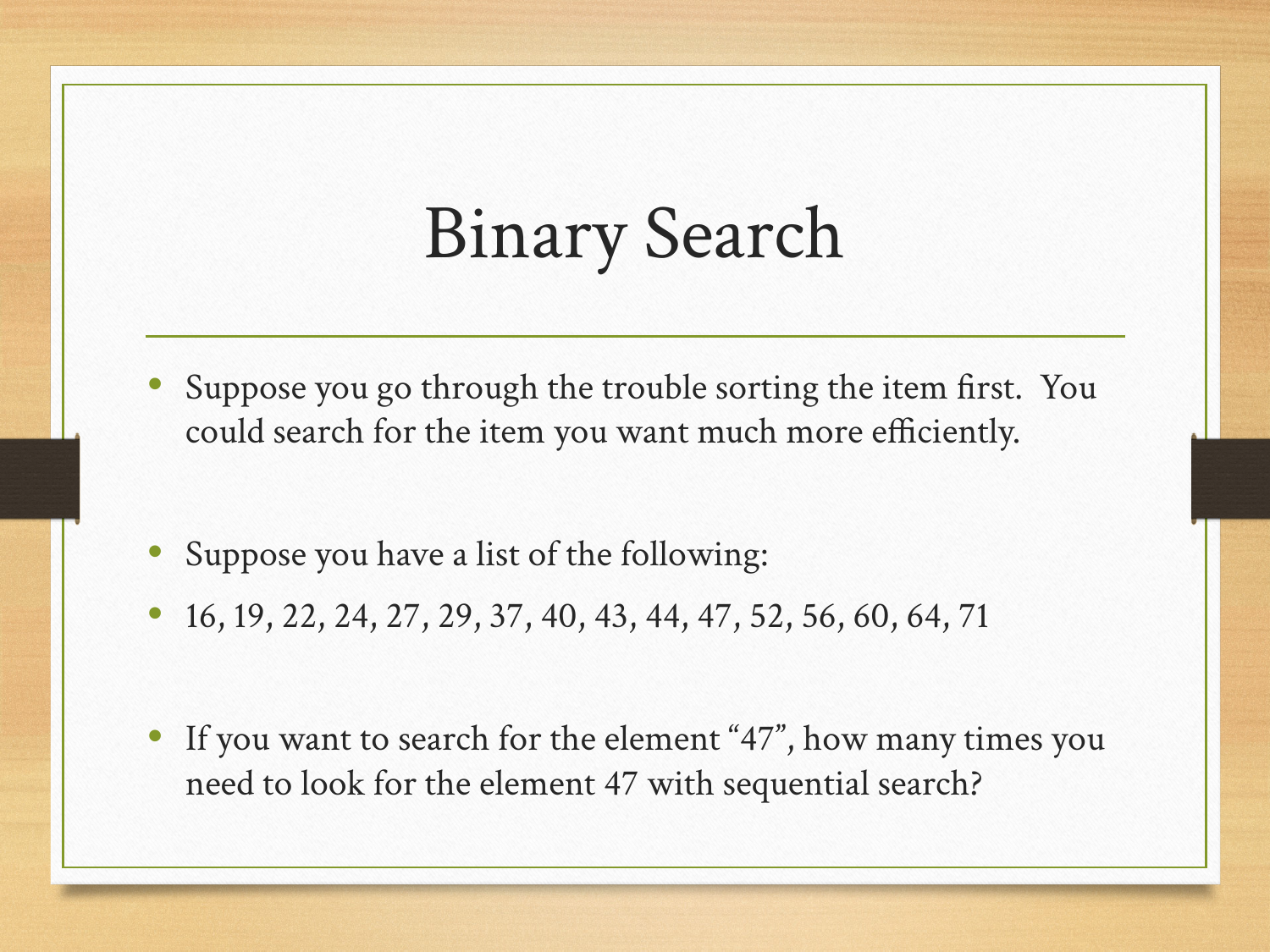

# Binary Search
Suppose you go through the trouble sorting the item first.  You could search for the item you want much more efficiently.

Suppose you have a list of the following:
16, 19, 22, 24, 27, 29, 37, 40, 43, 44, 47, 52, 56, 60, 64, 71

If you want to search for the element “47”, how many times you need to look for the element 47 with sequential search?